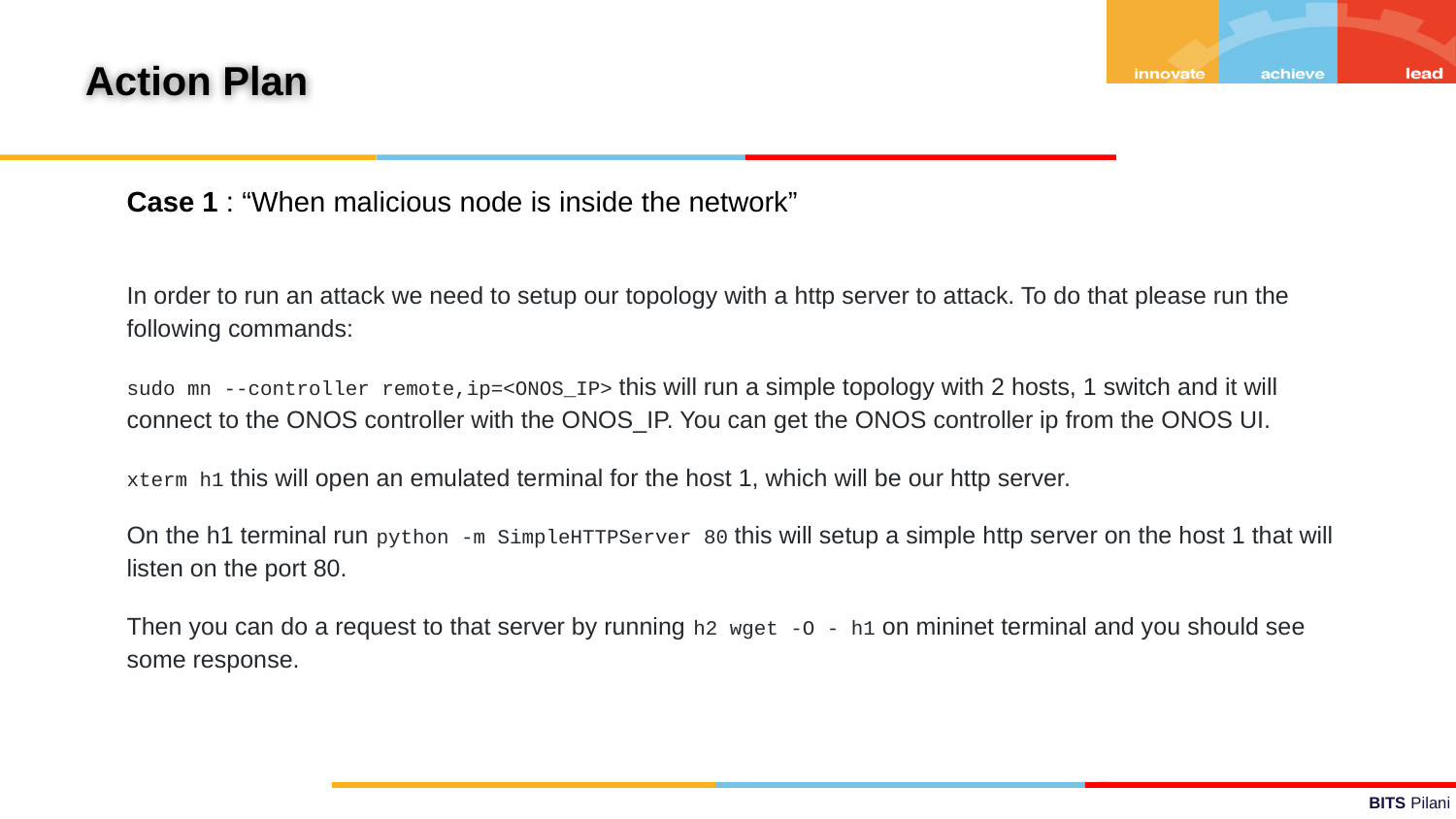

Action Plan
Case 1 : “When malicious node is inside the network”

In order to run an attack we need to setup our topology with a http server to attack. To do that please run the following commands:
sudo mn --controller remote,ip=<ONOS_IP> this will run a simple topology with 2 hosts, 1 switch and it will connect to the ONOS controller with the ONOS_IP. You can get the ONOS controller ip from the ONOS UI.
xterm h1 this will open an emulated terminal for the host 1, which will be our http server.
On the h1 terminal run python -m SimpleHTTPServer 80 this will setup a simple http server on the host 1 that will listen on the port 80.
Then you can do a request to that server by running h2 wget -O - h1 on mininet terminal and you should see some response.